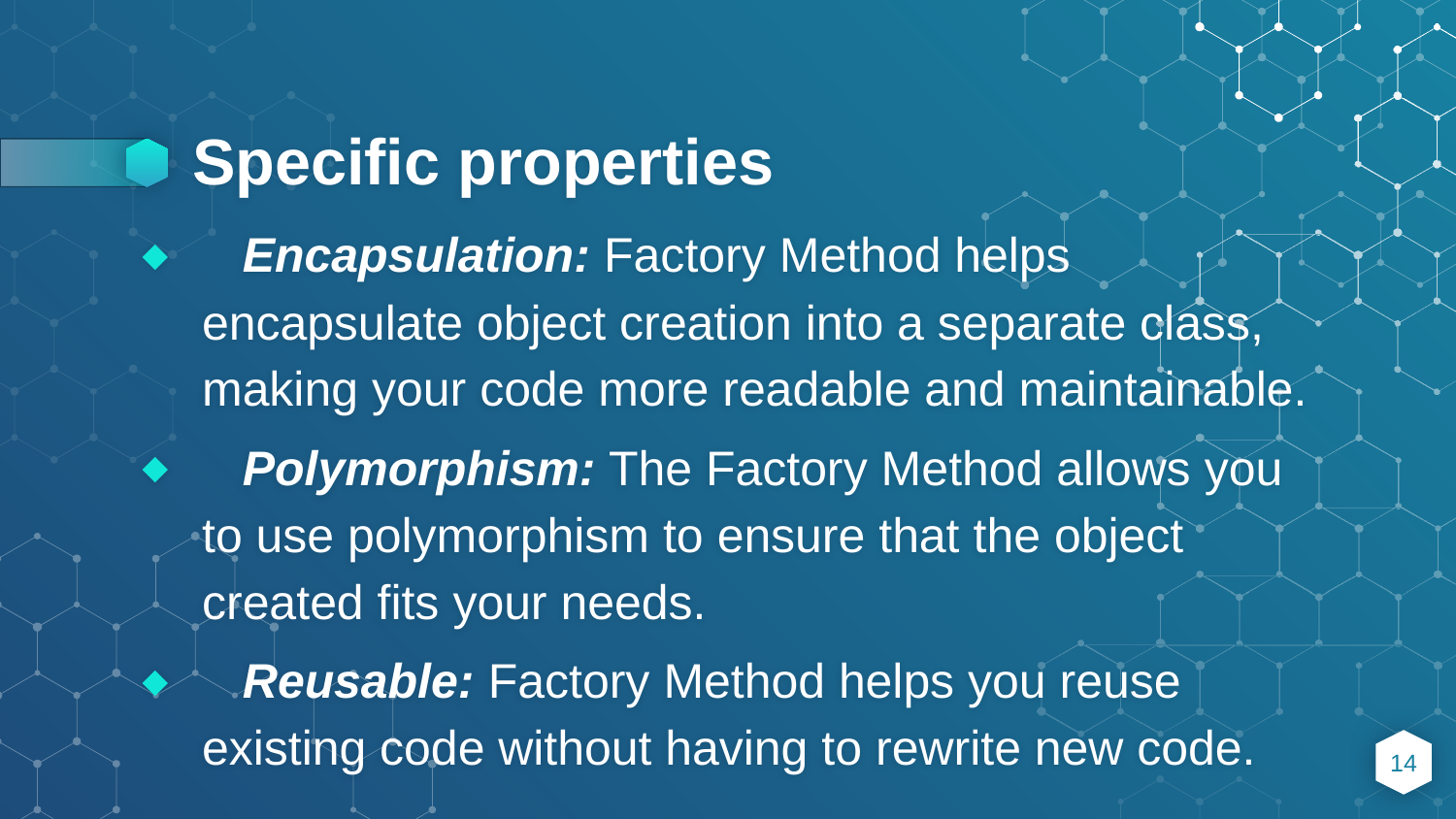

# Specific properties
   Encapsulation: Factory Method helps encapsulate object creation into a separate class, making your code more readable and maintainable.
   Polymorphism: The Factory Method allows you to use polymorphism to ensure that the object created fits your needs.
   Reusable: Factory Method helps you reuse existing code without having to rewrite new code.
14